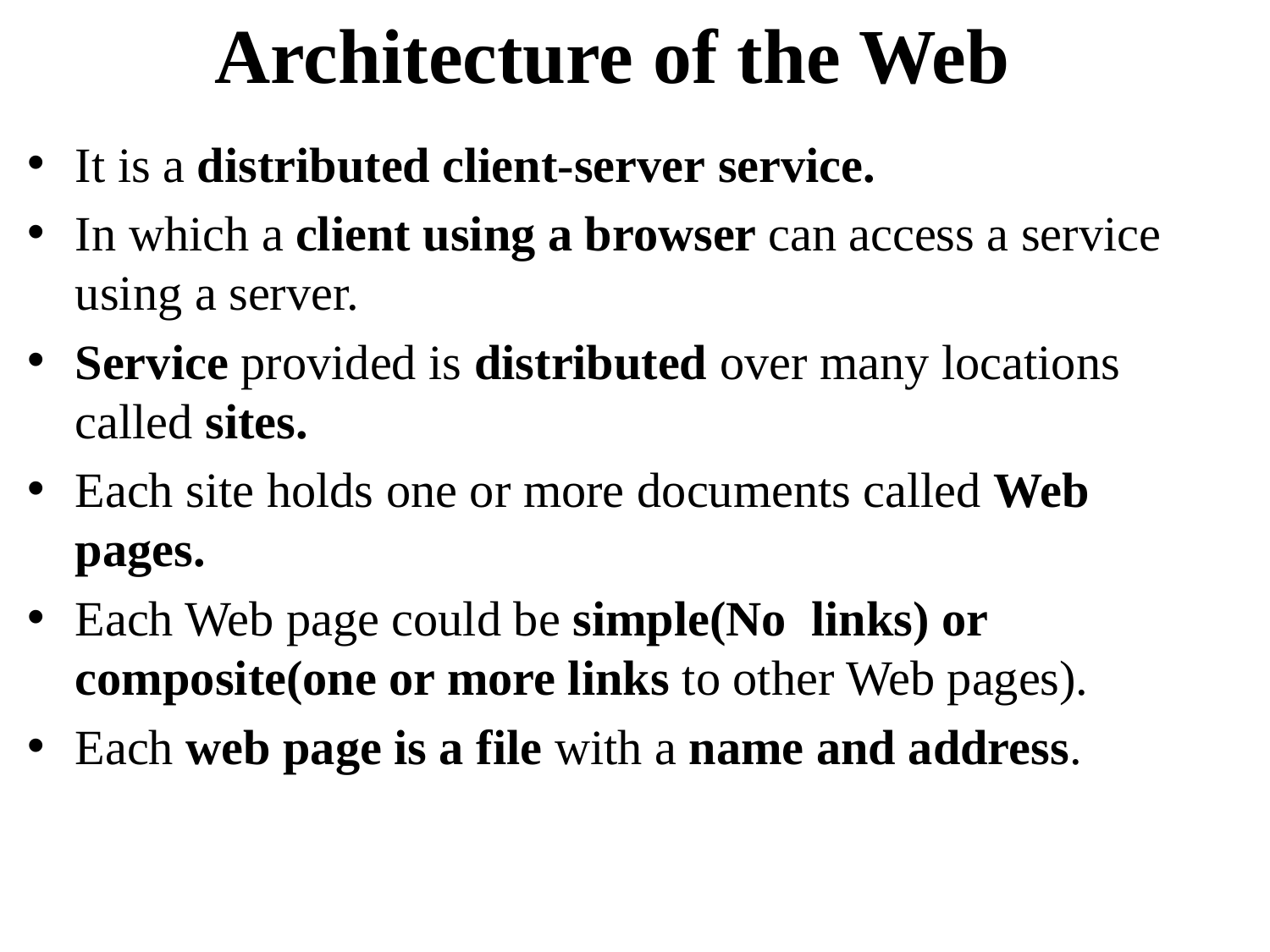

# Architecture of the Web
It is a distributed client-server service.
In which a client using a browser can access a service using a server.
Service provided is distributed over many locations called sites.
Each site holds one or more documents called Web pages.
Each Web page could be simple(No  links) or composite(one or more links to other Web pages).
Each web page is a file with a name and address.